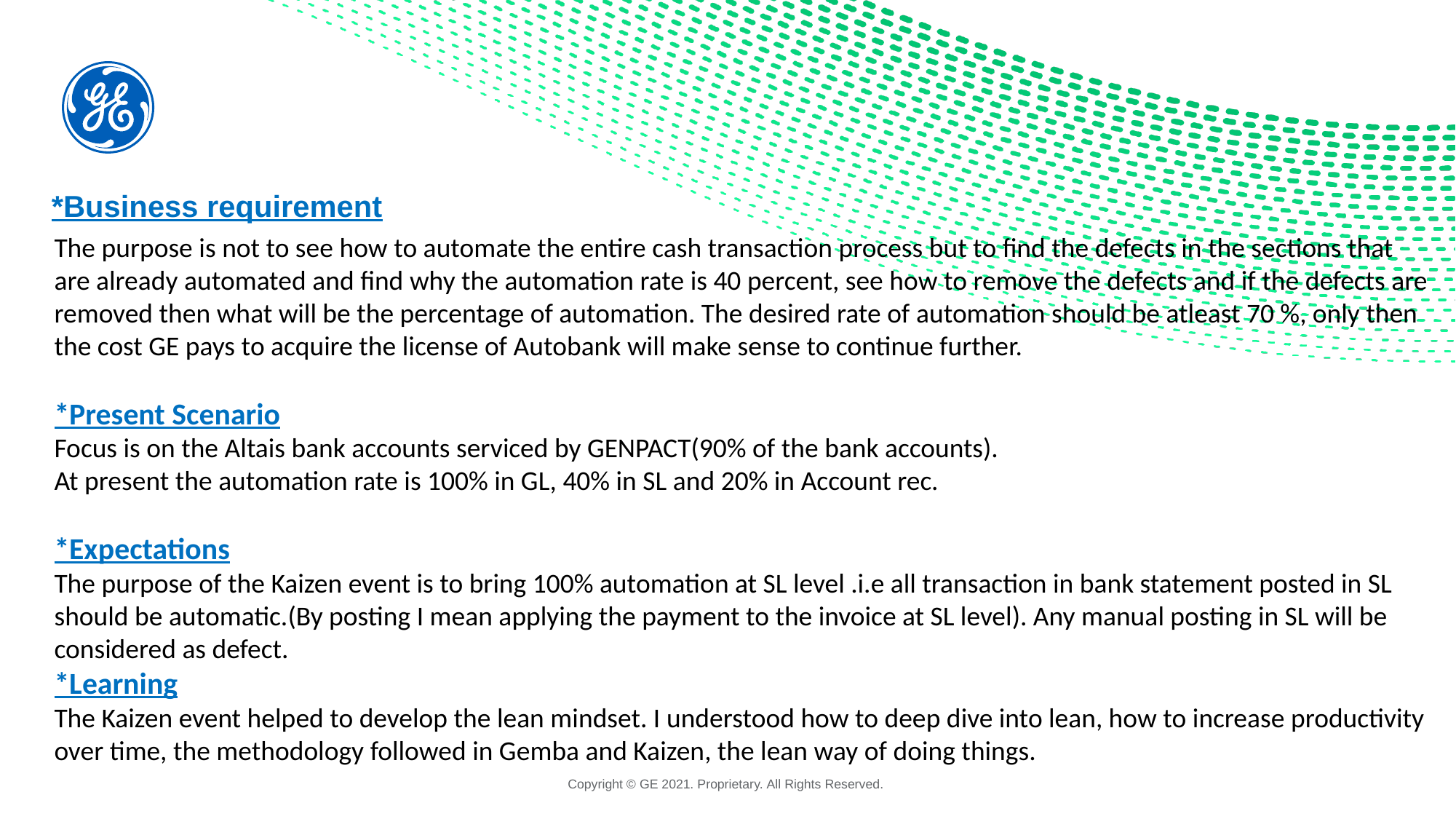

# *Business requirement
The purpose is not to see how to automate the entire cash transaction process but to find the defects in the sections that are already automated and find why the automation rate is 40 percent, see how to remove the defects and if the defects are removed then what will be the percentage of automation. The desired rate of automation should be atleast 70 %, only then the cost GE pays to acquire the license of Autobank will make sense to continue further.

*Present Scenario
Focus is on the Altais bank accounts serviced by GENPACT(90% of the bank accounts).
At present the automation rate is 100% in GL, 40% in SL and 20% in Account rec.

*Expectations
The purpose of the Kaizen event is to bring 100% automation at SL level .i.e all transaction in bank statement posted in SL should be automatic.(By posting I mean applying the payment to the invoice at SL level). Any manual posting in SL will be considered as defect.
*Learning
The Kaizen event helped to develop the lean mindset. I understood how to deep dive into lean, how to increase productivity over time, the methodology followed in Gemba and Kaizen, the lean way of doing things.